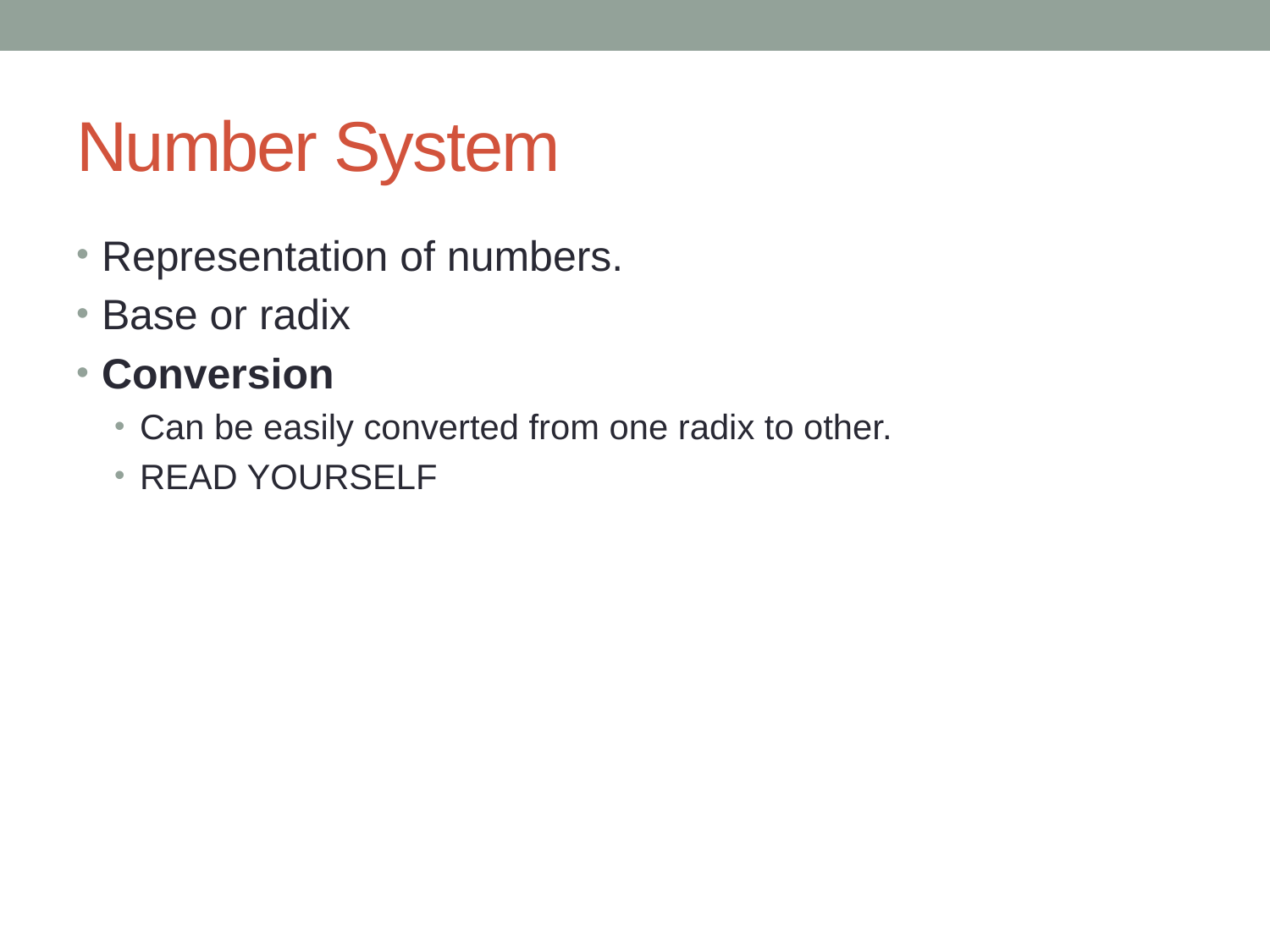

# Number System
Representation of numbers.
Base or radix
Conversion
Can be easily converted from one radix to other.
READ YOURSELF